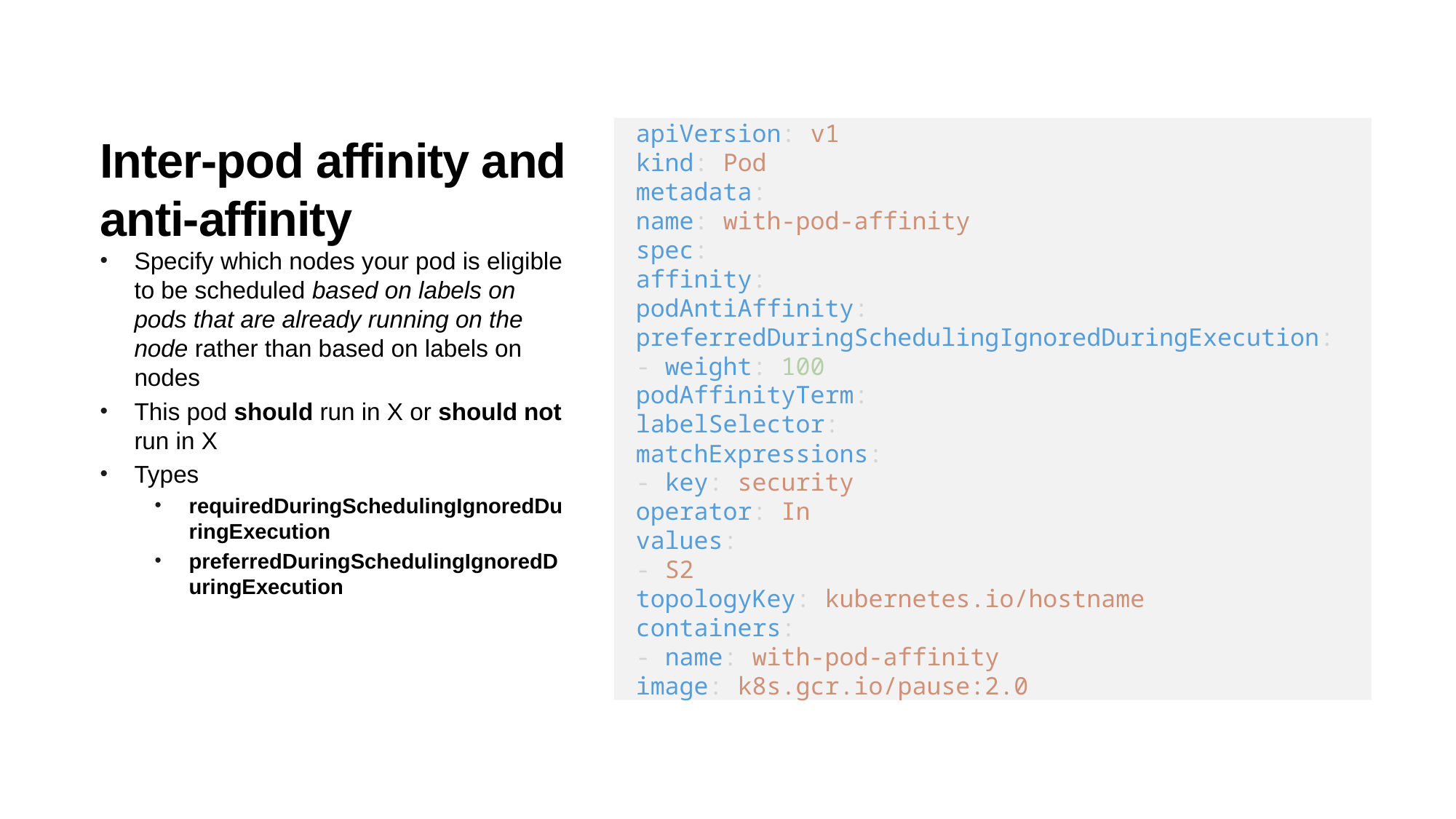

# Inter-pod affinity and anti-affinity
apiVersion: v1
kind: Pod
metadata:
name: with-pod-affinity
spec:
affinity:
podAntiAffinity:
preferredDuringSchedulingIgnoredDuringExecution:
- weight: 100
podAffinityTerm:
labelSelector:
matchExpressions:
- key: security
operator: In
values:
- S2
topologyKey: kubernetes.io/hostname
containers:
- name: with-pod-affinity
image: k8s.gcr.io/pause:2.0

Specify which nodes your pod is eligible to be scheduled based on labels on pods that are already running on the node rather than based on labels on nodes
This pod should run in X or should not run in X
Types
requiredDuringSchedulingIgnoredDuringExecution
preferredDuringSchedulingIgnoredDuringExecution